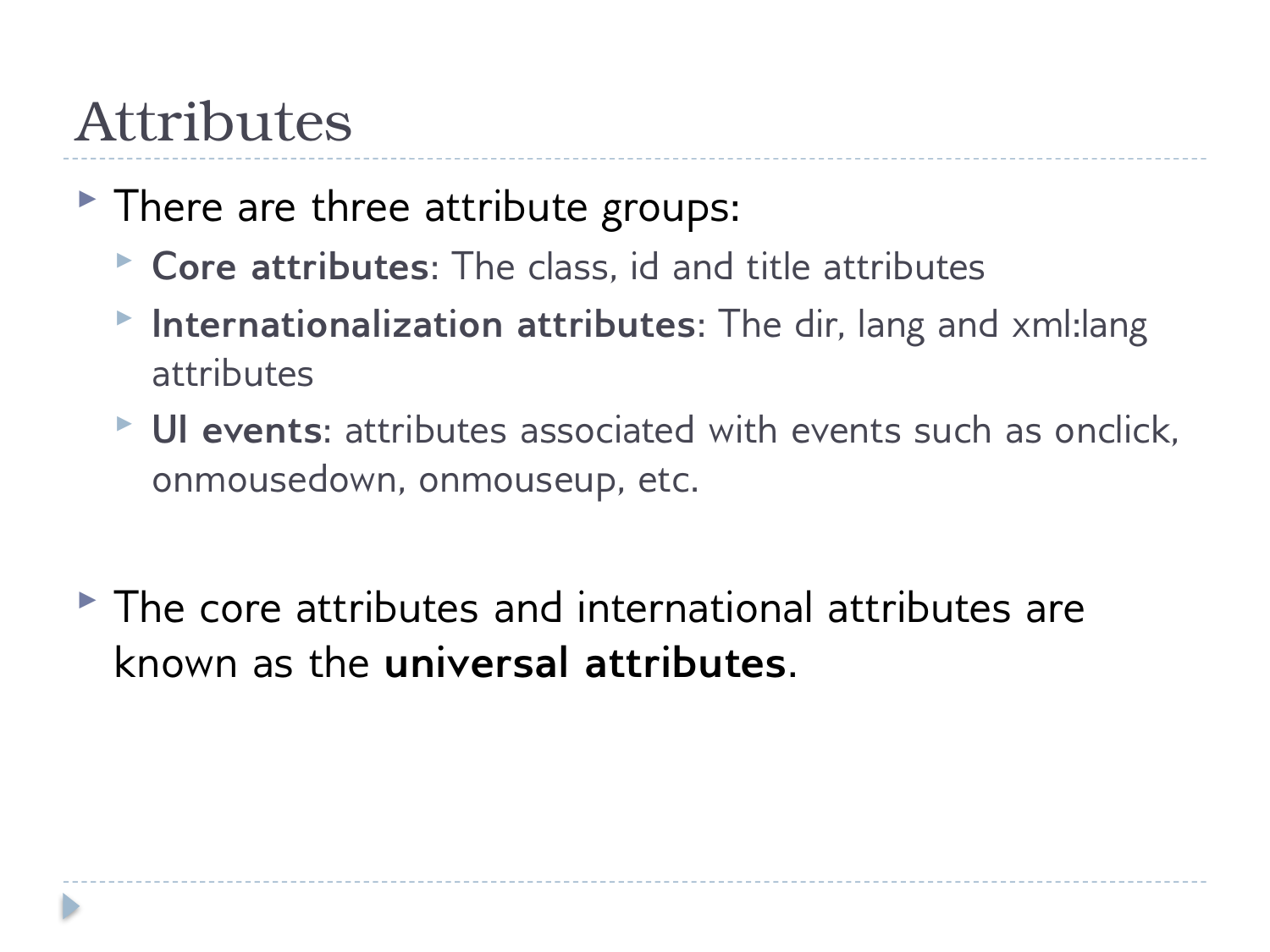

# Attributes
There are three attribute groups:
Core attributes: The class, id and title attributes
Internationalization attributes: The dir, lang and xml:lang attributes
UI events: attributes associated with events such as onclick, onmousedown, onmouseup, etc.

The core attributes and international attributes are known as the universal attributes.